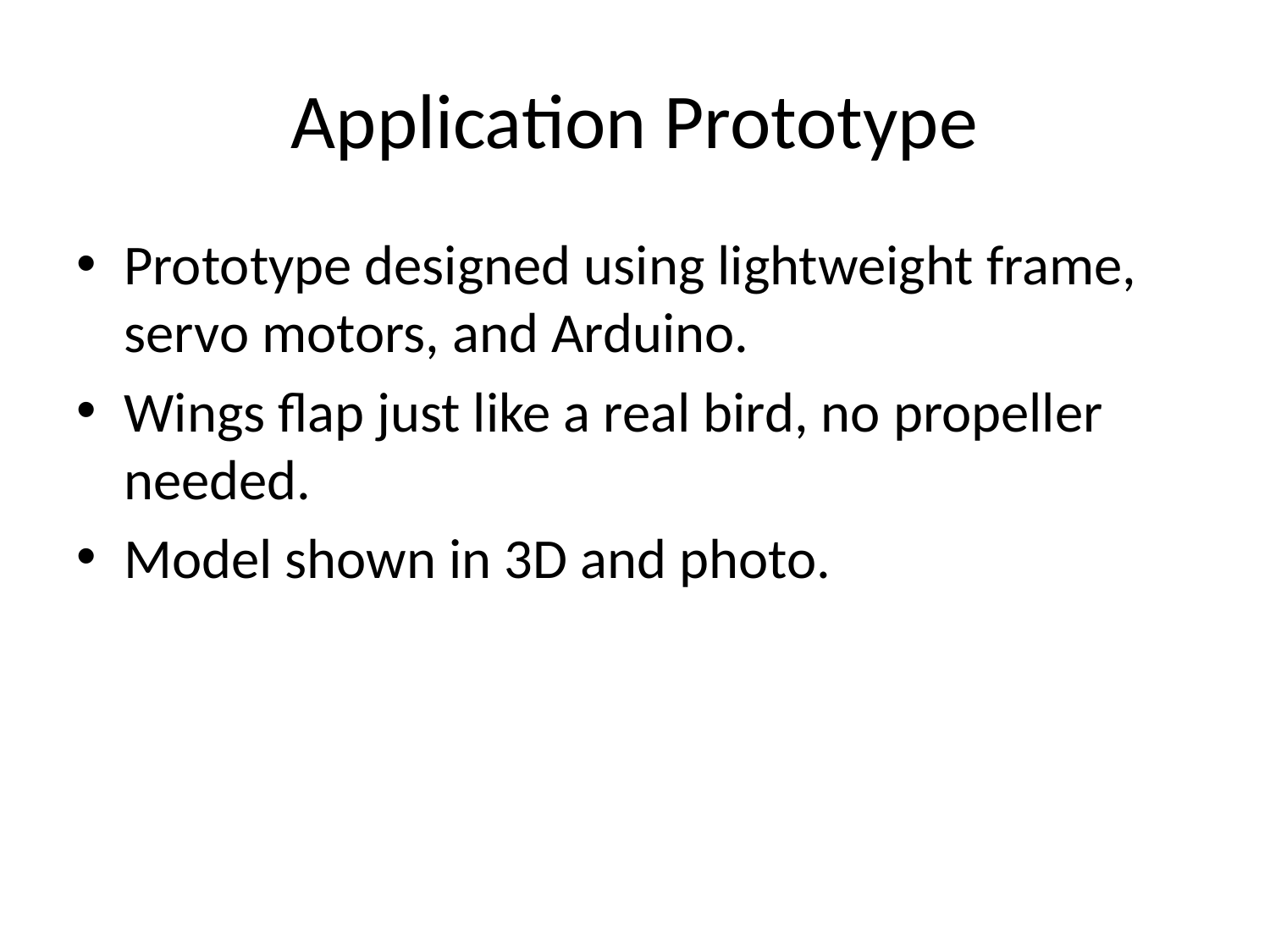

# Application Prototype
Prototype designed using lightweight frame, servo motors, and Arduino.
Wings flap just like a real bird, no propeller needed.
Model shown in 3D and photo.